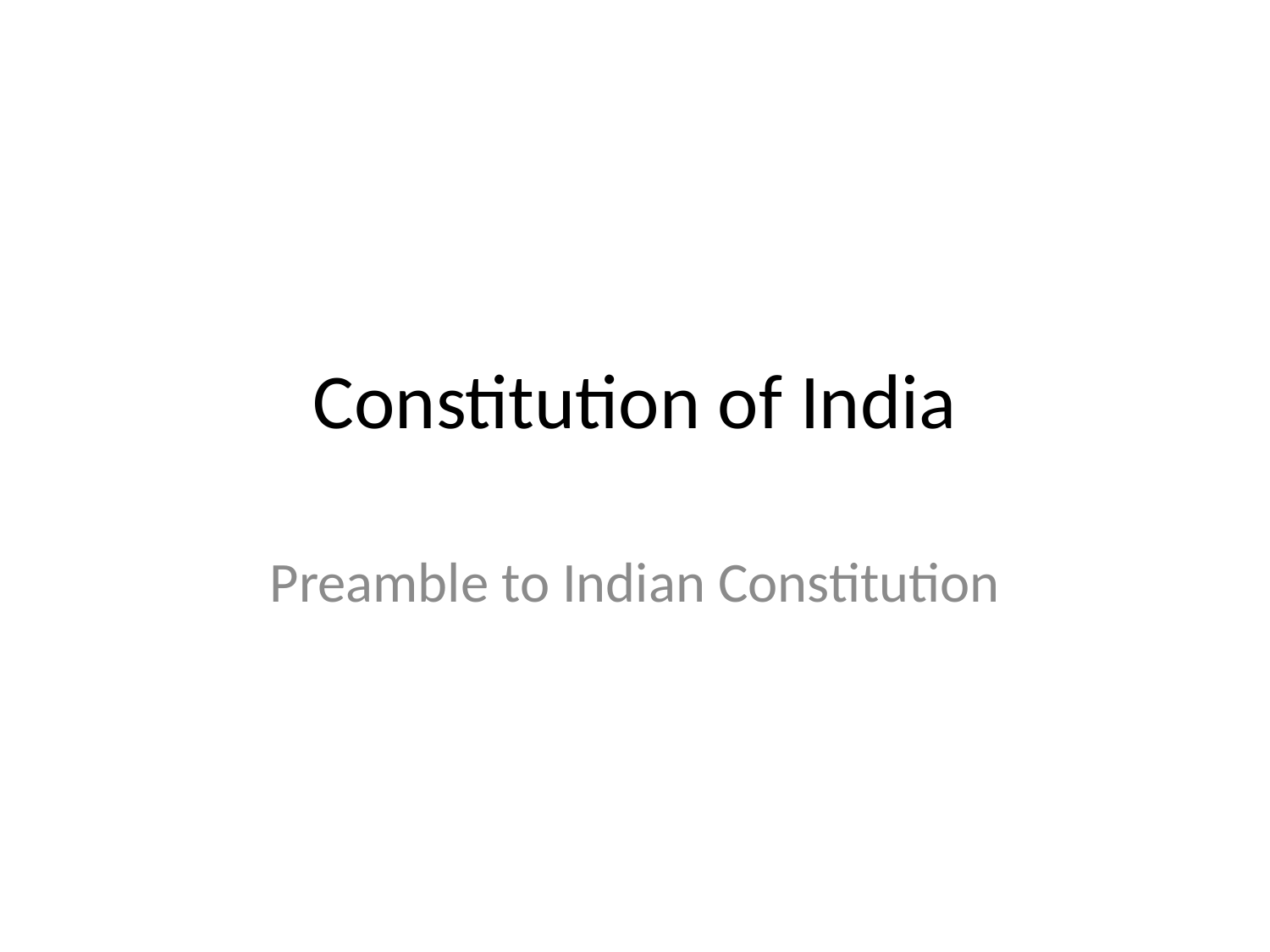

# Constitution of India
Preamble to Indian Constitution